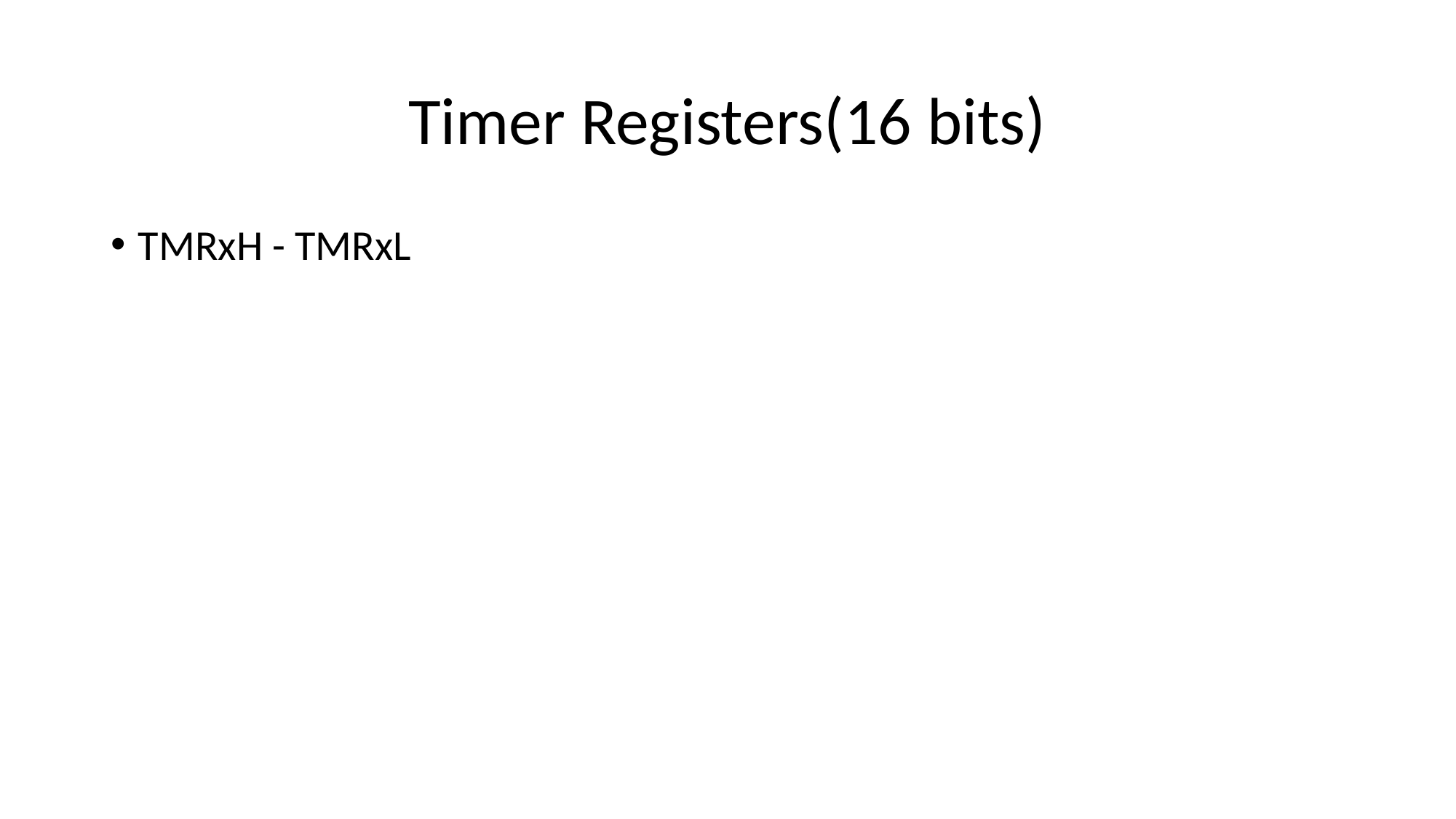

# Timer Registers(16 bits)
TMRxH - TMRxL